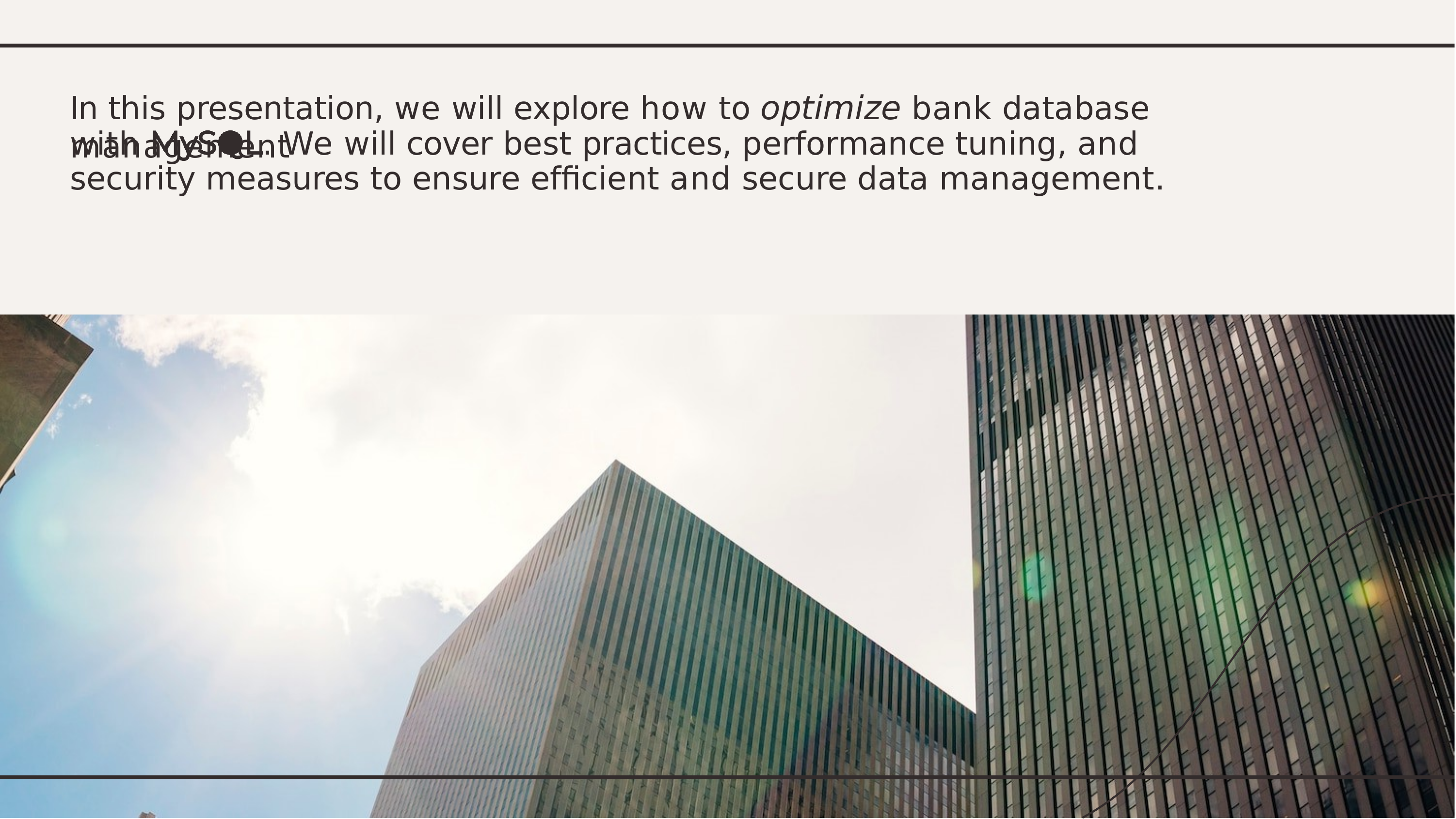

In this presentation, we will explore how to optimize bank database management
with	. We will cover best practices, performance tuning, and security measures to ensure efﬁcient and secure data management.